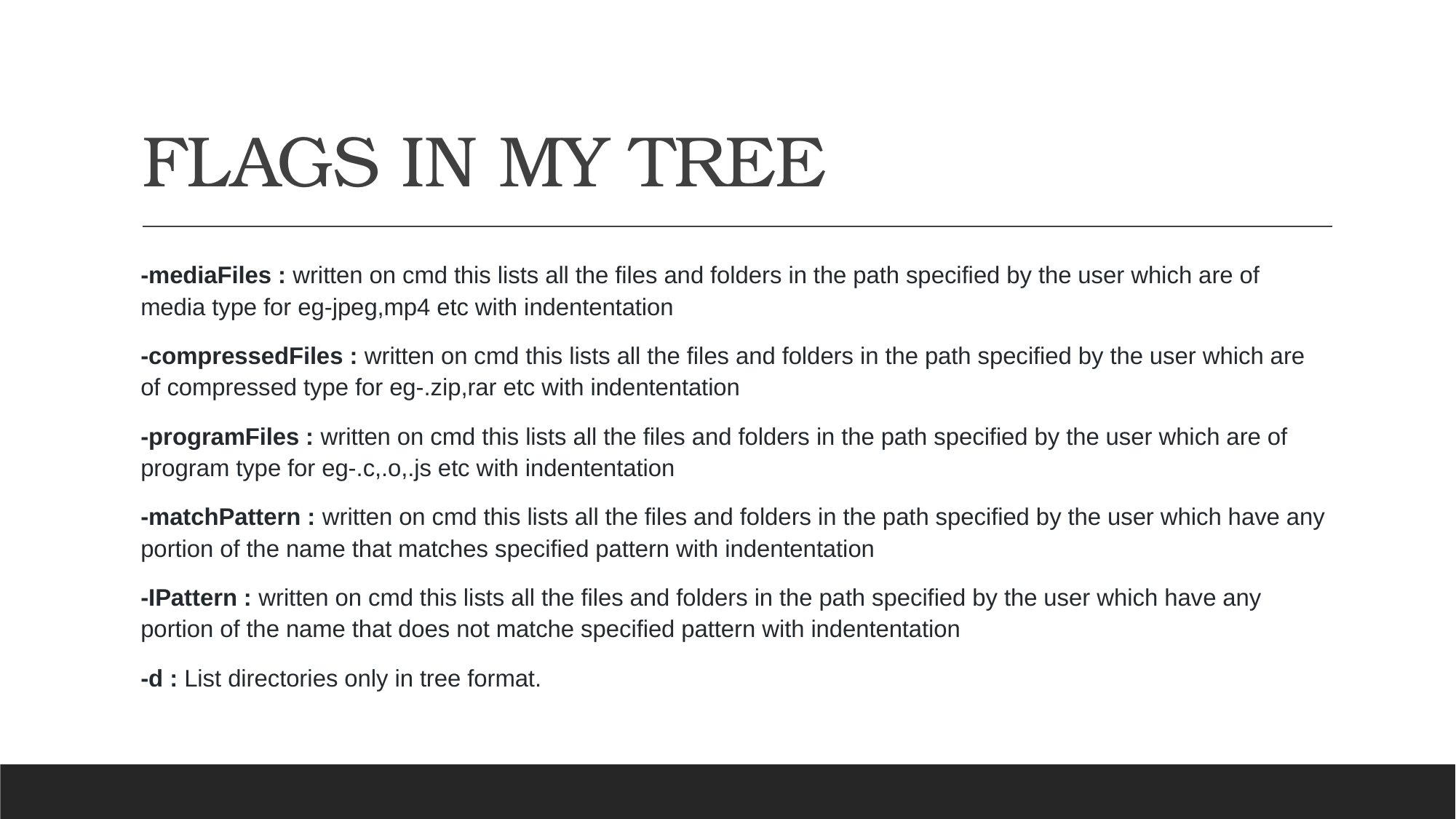

# FLAGS IN MY TREE
-mediaFiles : written on cmd this lists all the files and folders in the path specified by the user which are of media type for eg-jpeg,mp4 etc with indententation
-compressedFiles : written on cmd this lists all the files and folders in the path specified by the user which are of compressed type for eg-.zip,rar etc with indententation
-programFiles : written on cmd this lists all the files and folders in the path specified by the user which are of program type for eg-.c,.o,.js etc with indententation
-matchPattern : written on cmd this lists all the files and folders in the path specified by the user which have any portion of the name that matches specified pattern with indententation
-IPattern : written on cmd this lists all the files and folders in the path specified by the user which have any portion of the name that does not matche specified pattern with indententation
-d : List directories only in tree format.